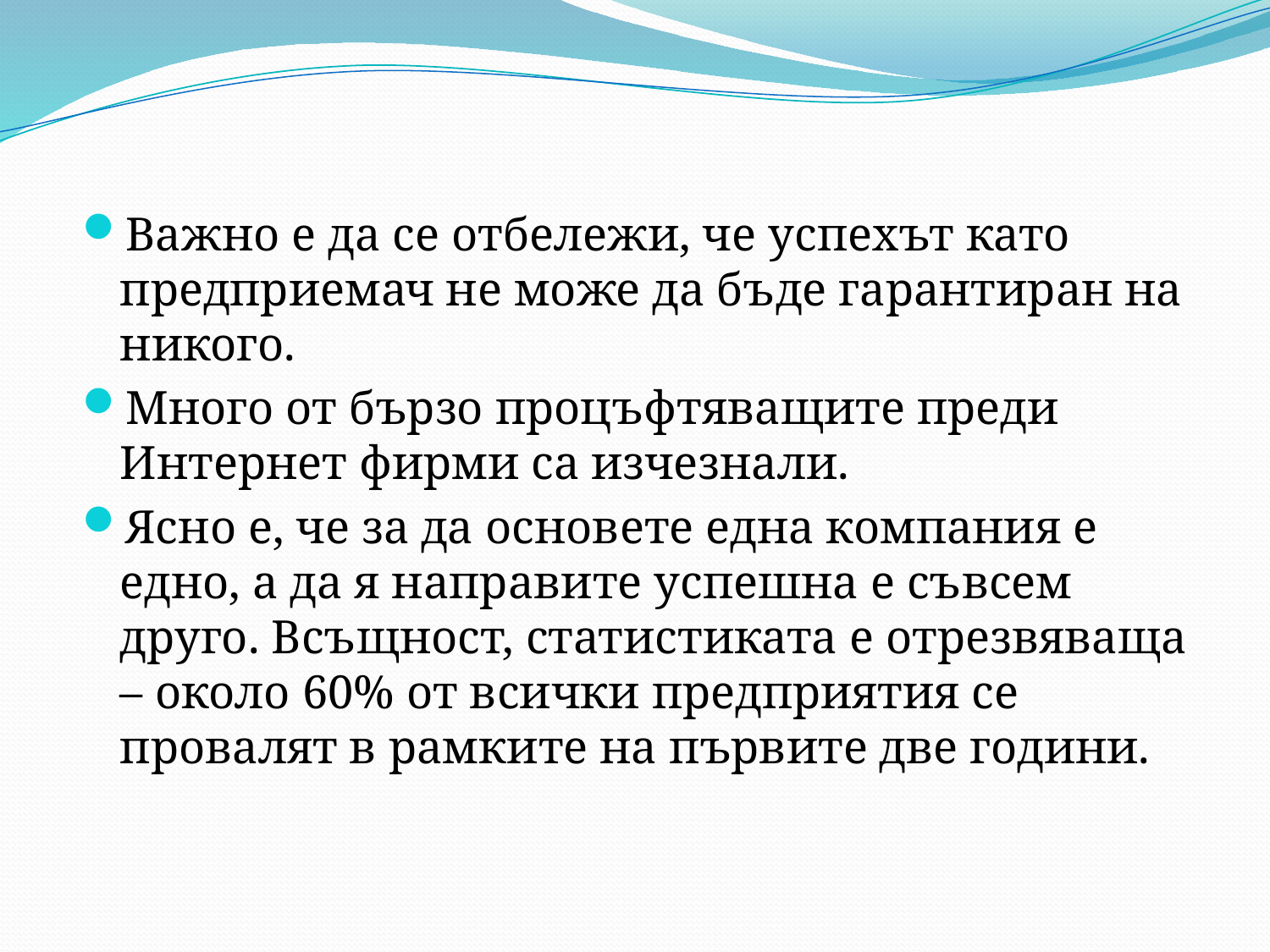

Важно е да се отбележи, че успехът като предприемач не може да бъде гарантиран на никого.
Много от бързо процъфтяващите преди Интернет фирми са изчезнали.
Ясно е, че за да основете една компания е едно, а да я направите успешна е съвсем друго. Всъщност, статистиката е отрезвяваща – около 60% от всички предприятия се провалят в рамките на първите две години.